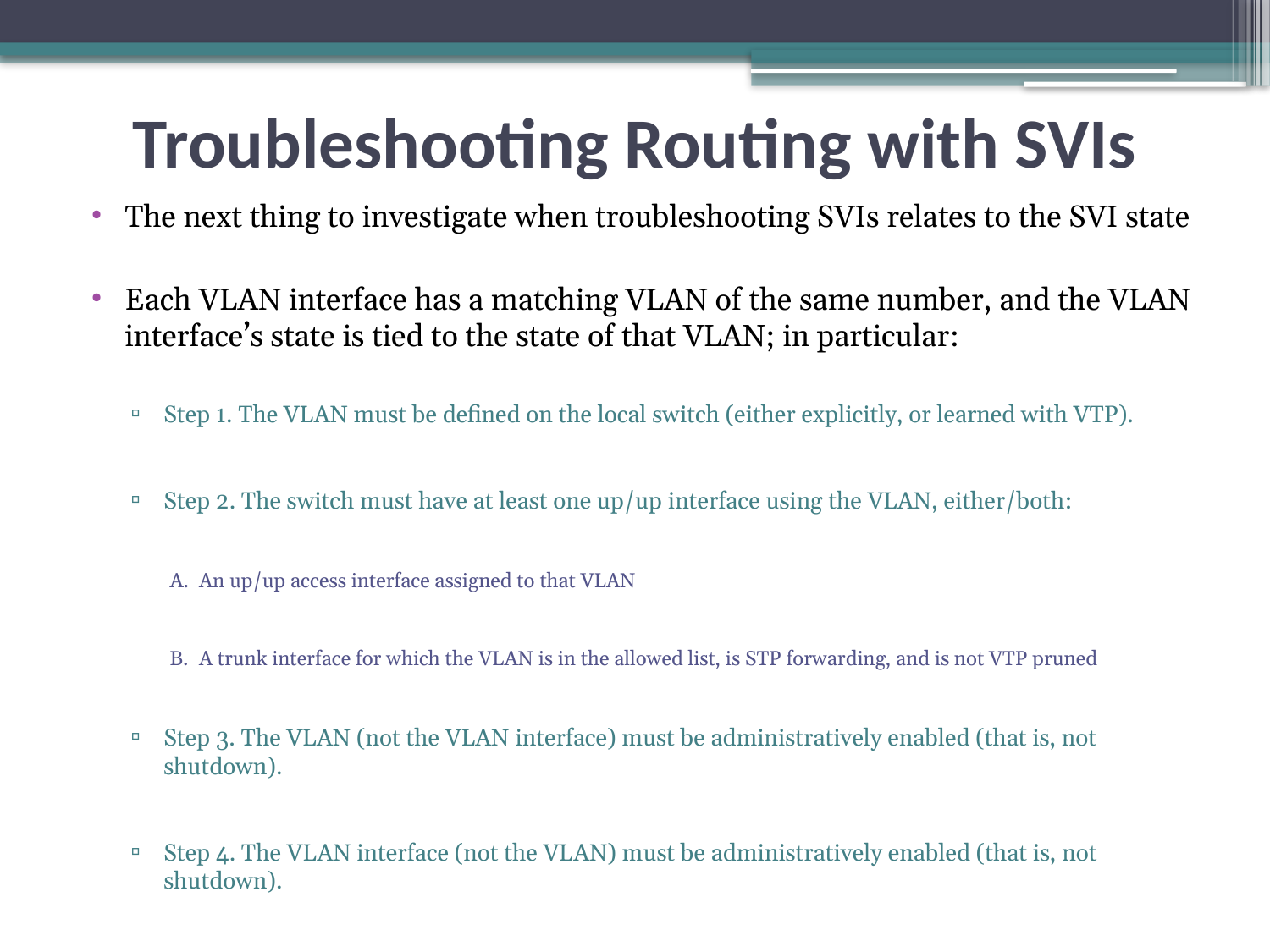

Troubleshooting Routing with SVIs
The next thing to investigate when troubleshooting SVIs relates to the SVI state

Each VLAN interface has a matching VLAN of the same number, and the VLAN interface’s state is tied to the state of that VLAN; in particular:

Step 1. The VLAN must be defined on the local switch (either explicitly, or learned with VTP).

Step 2. The switch must have at least one up/up interface using the VLAN, either/both:

An up/up access interface assigned to that VLAN

A trunk interface for which the VLAN is in the allowed list, is STP forwarding, and is not VTP pruned

Step 3. The VLAN (not the VLAN interface) must be administratively enabled (that is, not shutdown).

Step 4. The VLAN interface (not the VLAN) must be administratively enabled (that is, not shutdown).